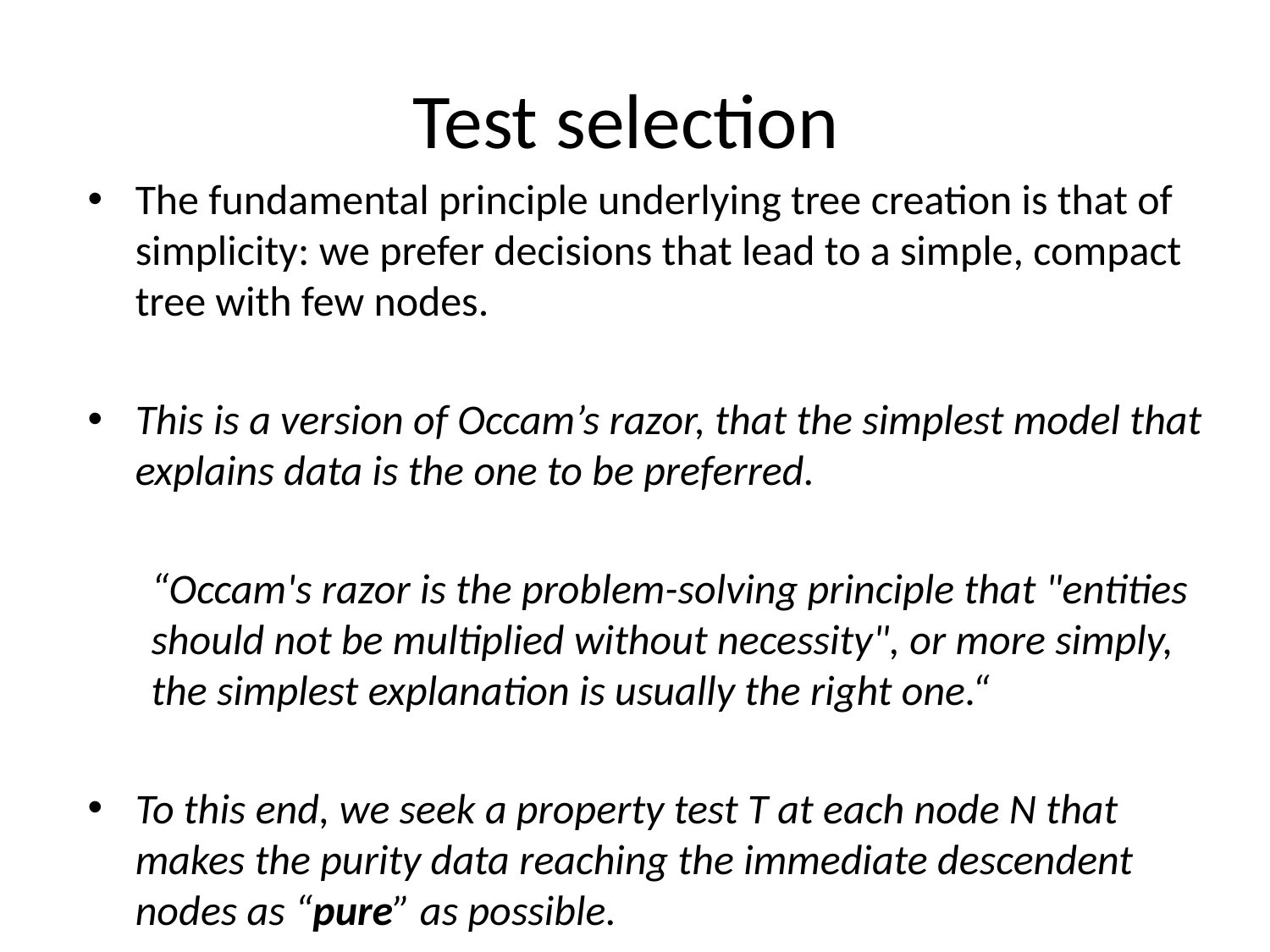

# Test selection
The fundamental principle underlying tree creation is that of simplicity: we prefer decisions that lead to a simple, compact tree with few nodes.

This is a version of Occam’s razor, that the simplest model that explains data is the one to be preferred.

“Occam's razor is the problem-solving principle that "entities should not be multiplied without necessity", or more simply, the simplest explanation is usually the right one.“

To this end, we seek a property test T at each node N that makes the purity data reaching the immediate descendent nodes as “pure” as possible.